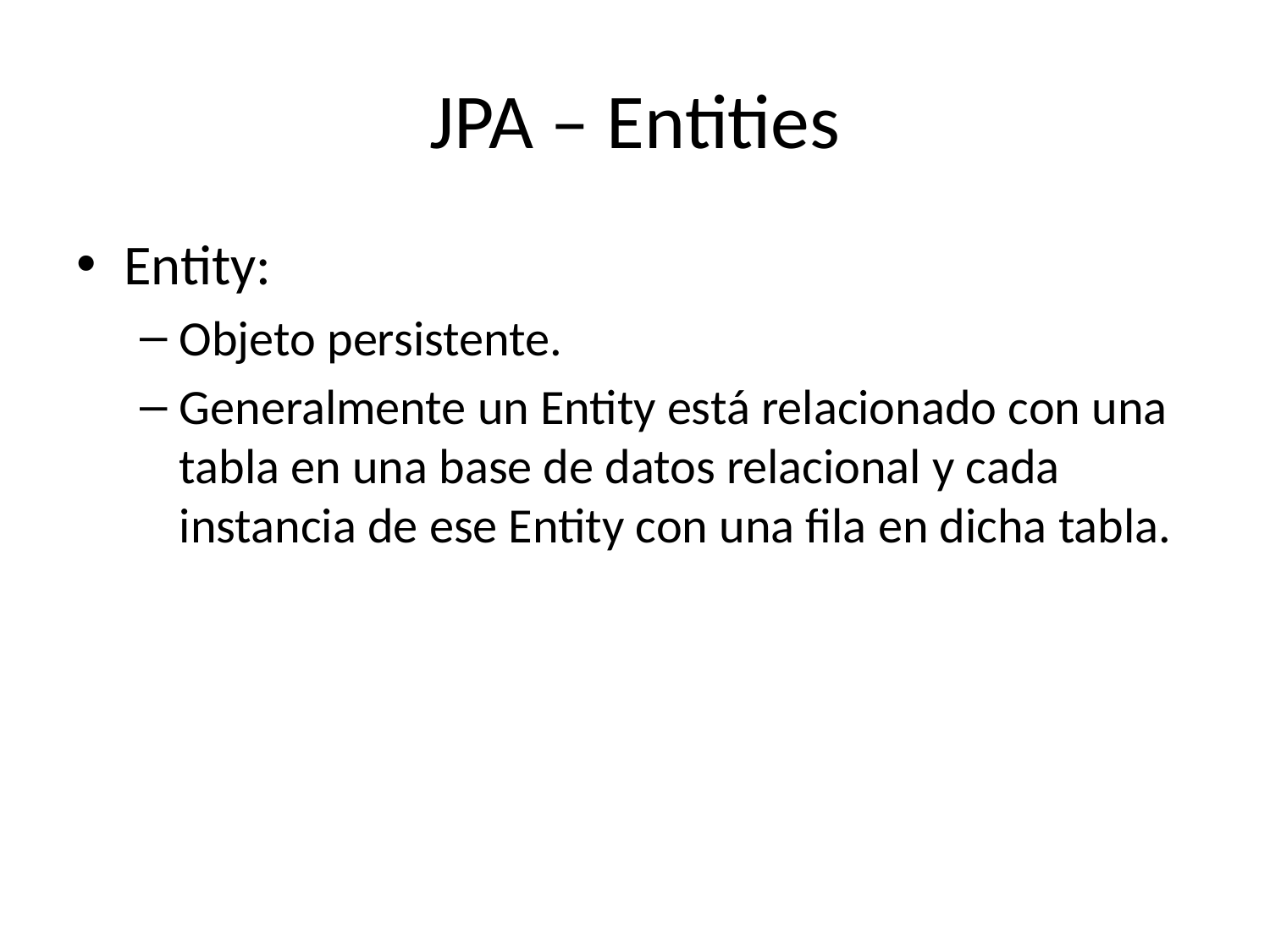

# JPA – Entities
Entity:
Objeto persistente.
Generalmente un Entity está relacionado con una tabla en una base de datos relacional y cada instancia de ese Entity con una fila en dicha tabla.